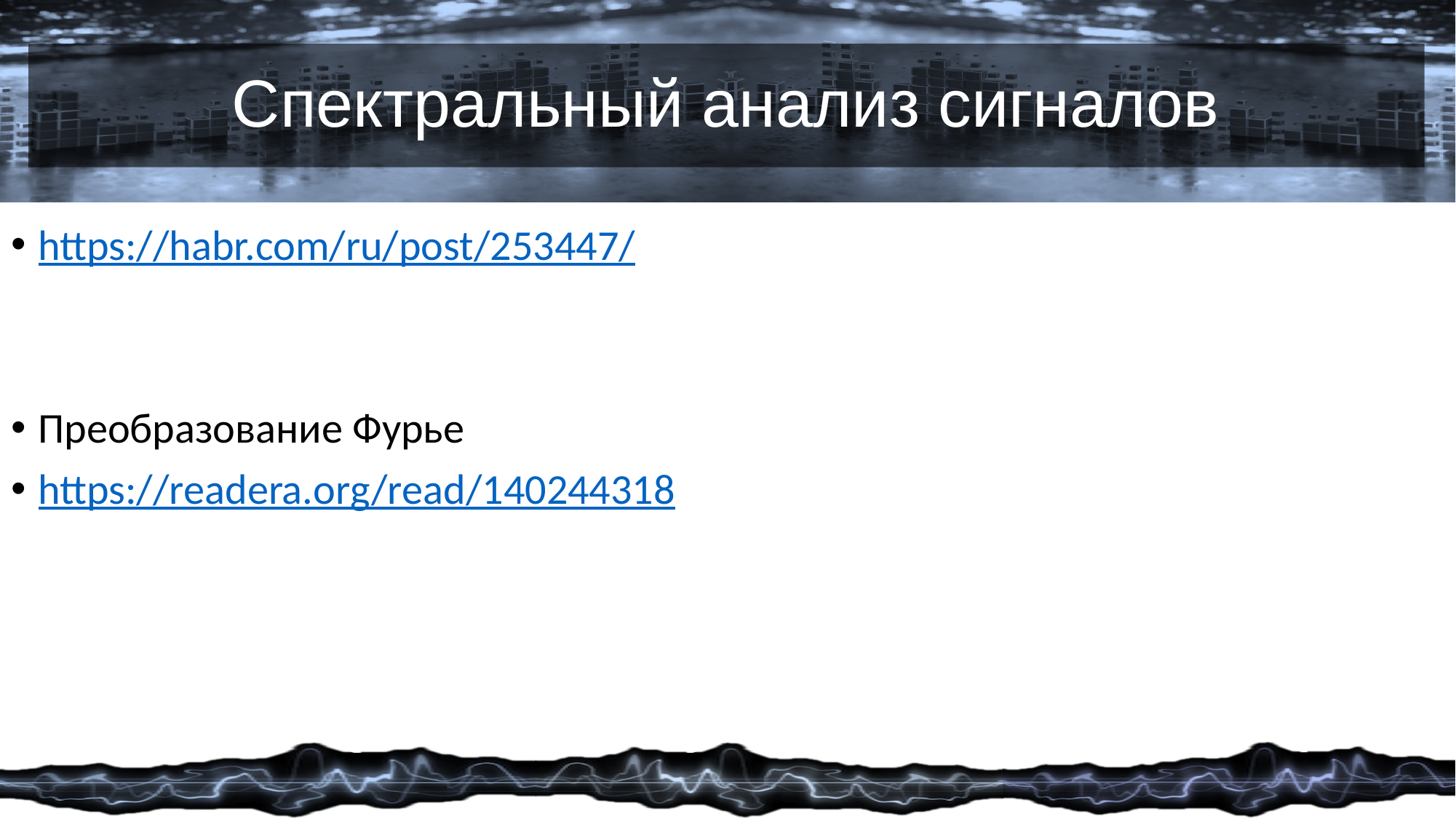

# Спектральный анализ сигналов
https://habr.com/ru/post/253447/

Преобразование Фурье
https://readera.org/read/140244318